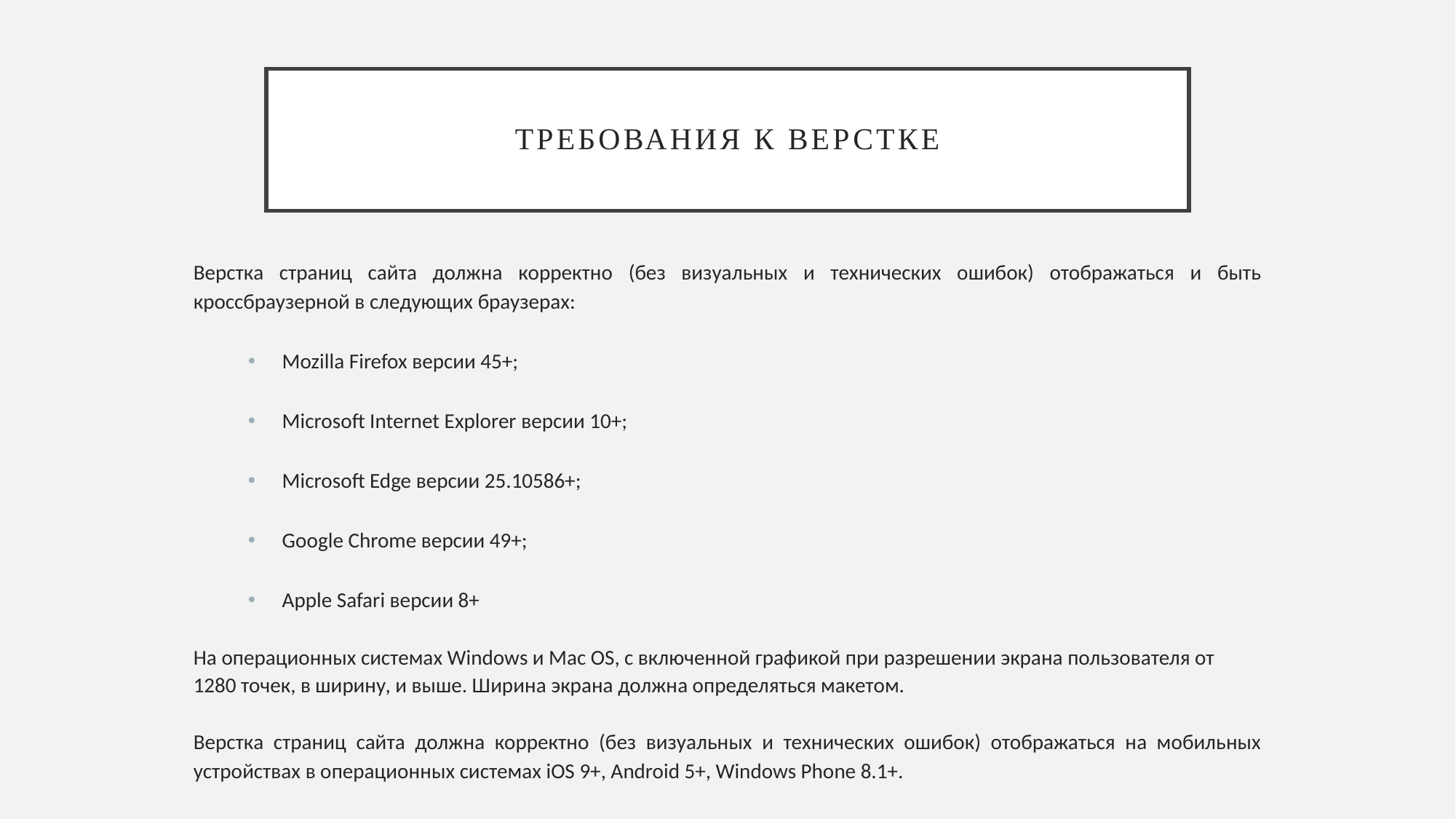

# Требования к верстке
Верстка страниц сайта должна корректно (без визуальных и технических ошибок) отображаться и быть кроссбраузерной в следующих браузерах:
Mozilla Firefox версии 45+;
Microsoft Internet Explorer версии 10+;
Microsoft Edge версии 25.10586+;
Google Chrome версии 49+;
Apple Safari версии 8+
На операционных системах Windows и Mac OS, с включенной графикой при разрешении экрана пользователя от 1280 точек, в ширину, и выше. Ширина экрана должна определяться макетом.
Верстка страниц сайта должна корректно (без визуальных и технических ошибок) отображаться на мобильных устройствах в операционных системах iOS 9+, Android 5+, Windows Phone 8.1+.